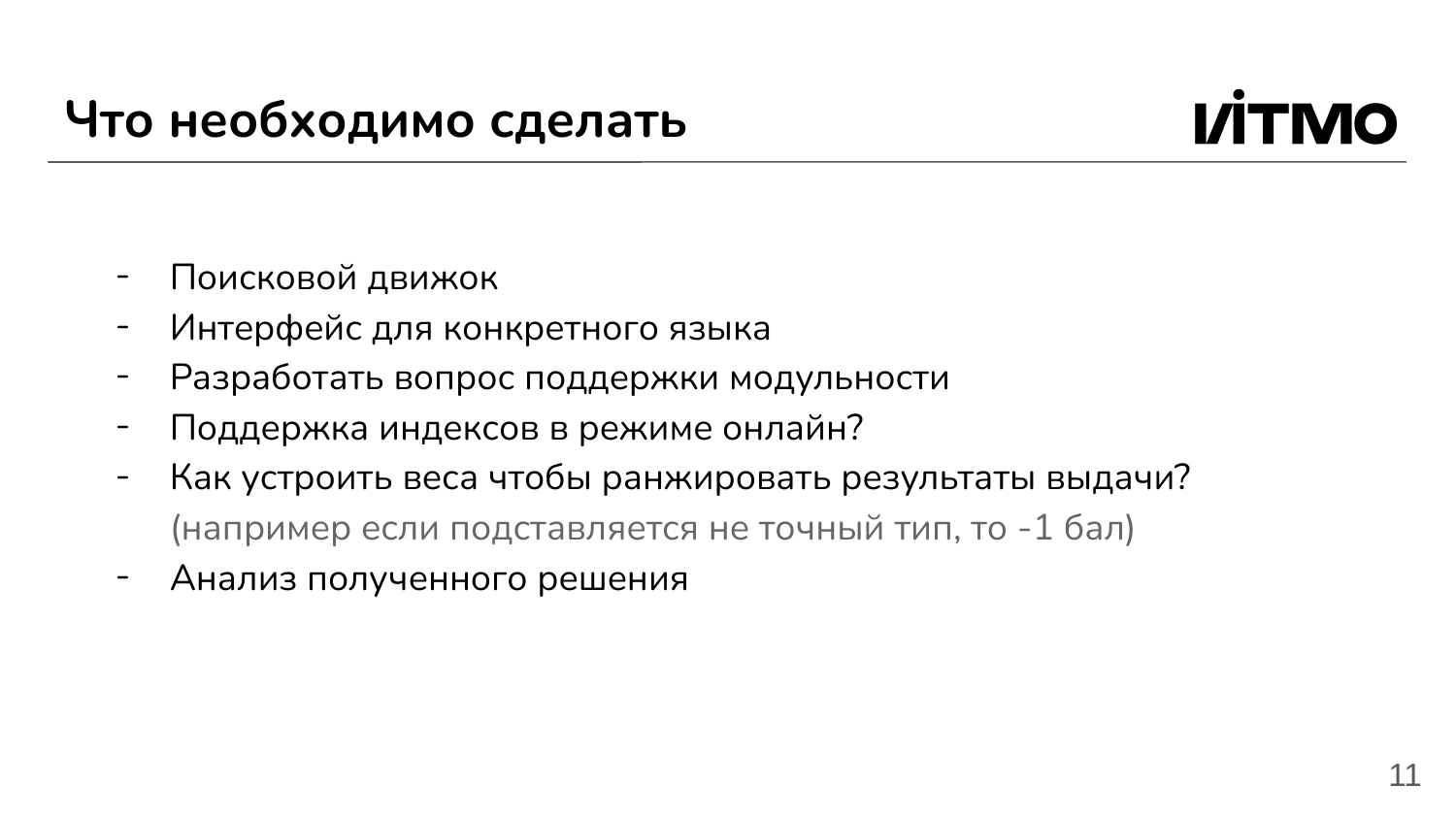

# Что необходимо сделать
Поисковой движок
Интерфейс для конкретного языка
Разработать вопрос поддержки модульности
Поддержка индексов в режиме онлайн?
Как устроить веса чтобы ранжировать результаты выдачи?(например если подставляется не точный тип, то -1 бал)
Анализ полученного решения
11